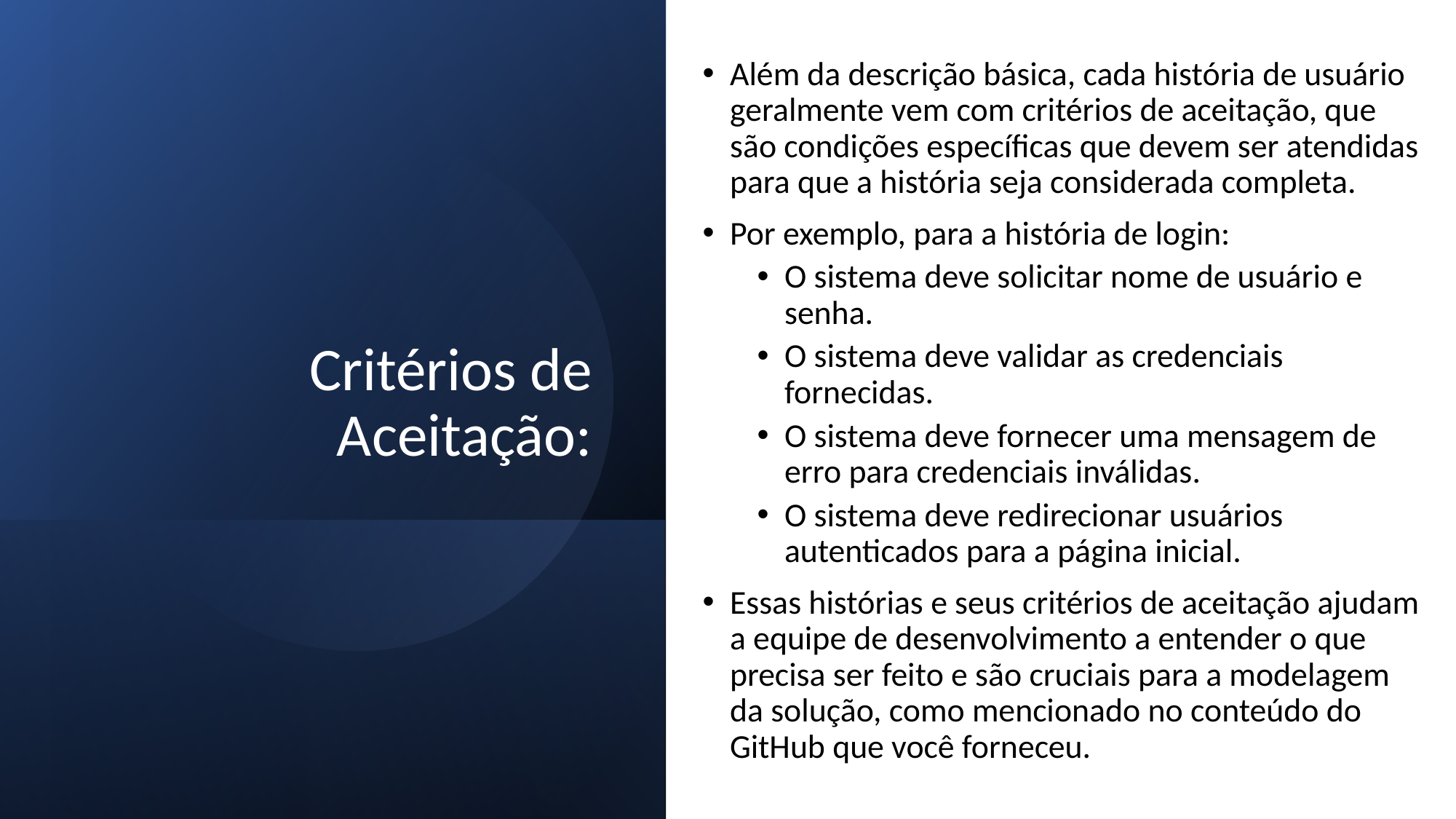

Além da descrição básica, cada história de usuário geralmente vem com critérios de aceitação, que são condições específicas que devem ser atendidas para que a história seja considerada completa.
Por exemplo, para a história de login:
O sistema deve solicitar nome de usuário e senha.
O sistema deve validar as credenciais fornecidas.
O sistema deve fornecer uma mensagem de erro para credenciais inválidas.
O sistema deve redirecionar usuários autenticados para a página inicial.
Essas histórias e seus critérios de aceitação ajudam a equipe de desenvolvimento a entender o que precisa ser feito e são cruciais para a modelagem da solução, como mencionado no conteúdo do GitHub que você forneceu.

# Critérios de Aceitação: